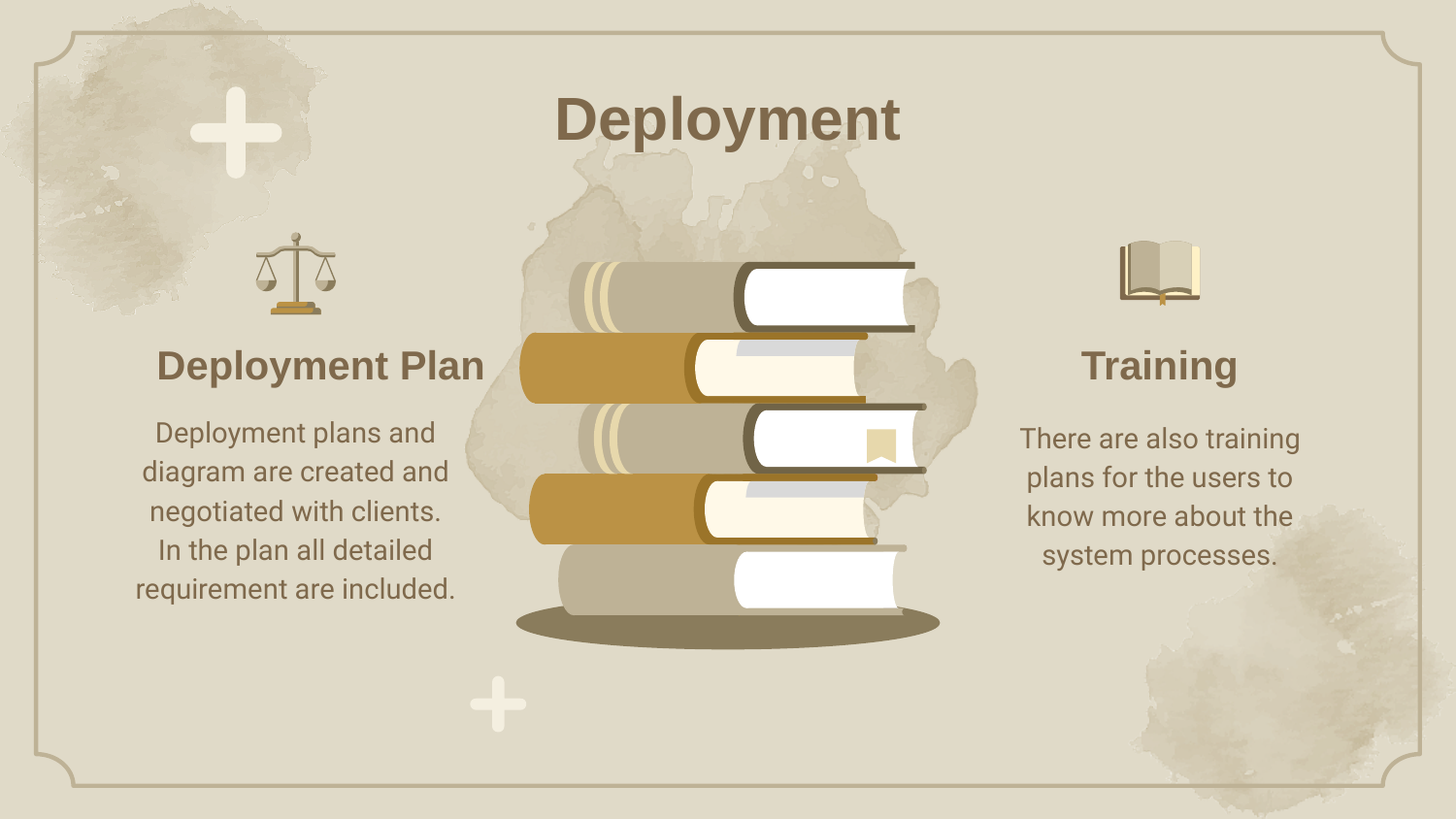

Deployment

# Deployment Plan
Training
Deployment plans and diagram are created and negotiated with clients.
In the plan all detailed requirement are included.
There are also training plans for the users to know more about the system processes.